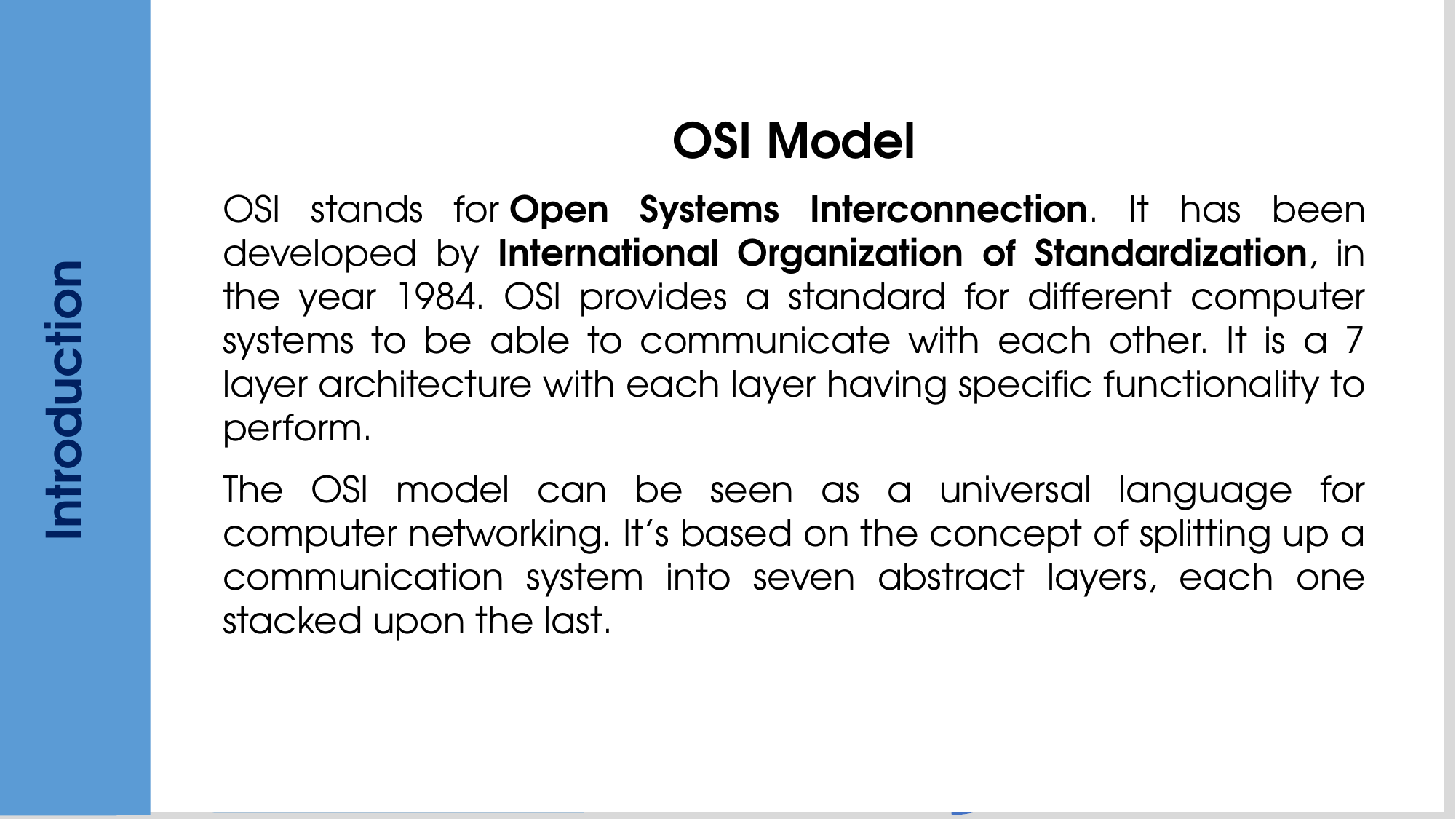

OSI Model
OSI stands for Open Systems Interconnection. It has been developed by International Organization of Standardization, in the year 1984. OSI provides a standard for different computer systems to be able to communicate with each other. It is a 7 layer architecture with each layer having specific functionality to perform.
The OSI model can be seen as a universal language for computer networking. It’s based on the concept of splitting up a communication system into seven abstract layers, each one stacked upon the last.

Introduction

Application Layer

Human-computer interaction layer, where applications can access the network services
07

sender

Presentation Layer

06
Ensures that data is in a usable format and is where data encryption occurs
Software Layers

Session Layer

05
Maintains connections and is responsible for controlling ports and sessions

Transport Layer

04
Transmits data using transmission protocols including TCP and UDP
All People Seem To Need Data Processing
At a glance of OSI Models Activities
Heart of OSI Models

Network Layer

03
Decides which physical path the data will take

Data Link Layer

02
Defines the format of data on the network

receiver
Hardware Layers

Physical Layer
Transmits raw bit stream over the physical medium

01
2